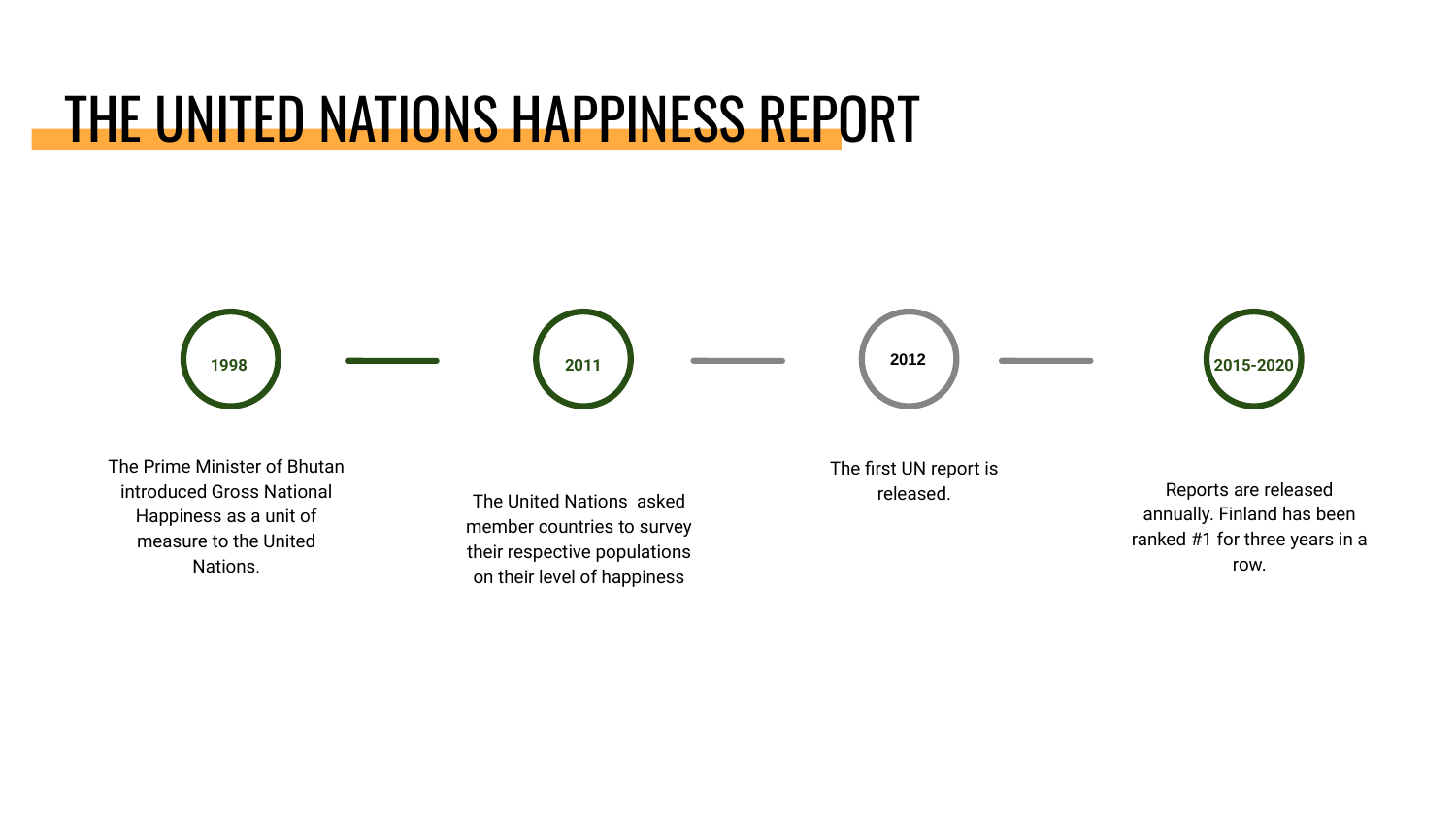

# THE UNITED NATIONS HAPPINESS REPORT

2012

2015-2020
2011
1998

The Prime Minister of Bhutan introduced Gross National Happiness as a unit of measure to the United Nations.
The United Nations  asked member countries to survey their respective populations on their level of happiness
Reports are released annually. Finland has been ranked #1 for three years in a row.
The first UN report is released.